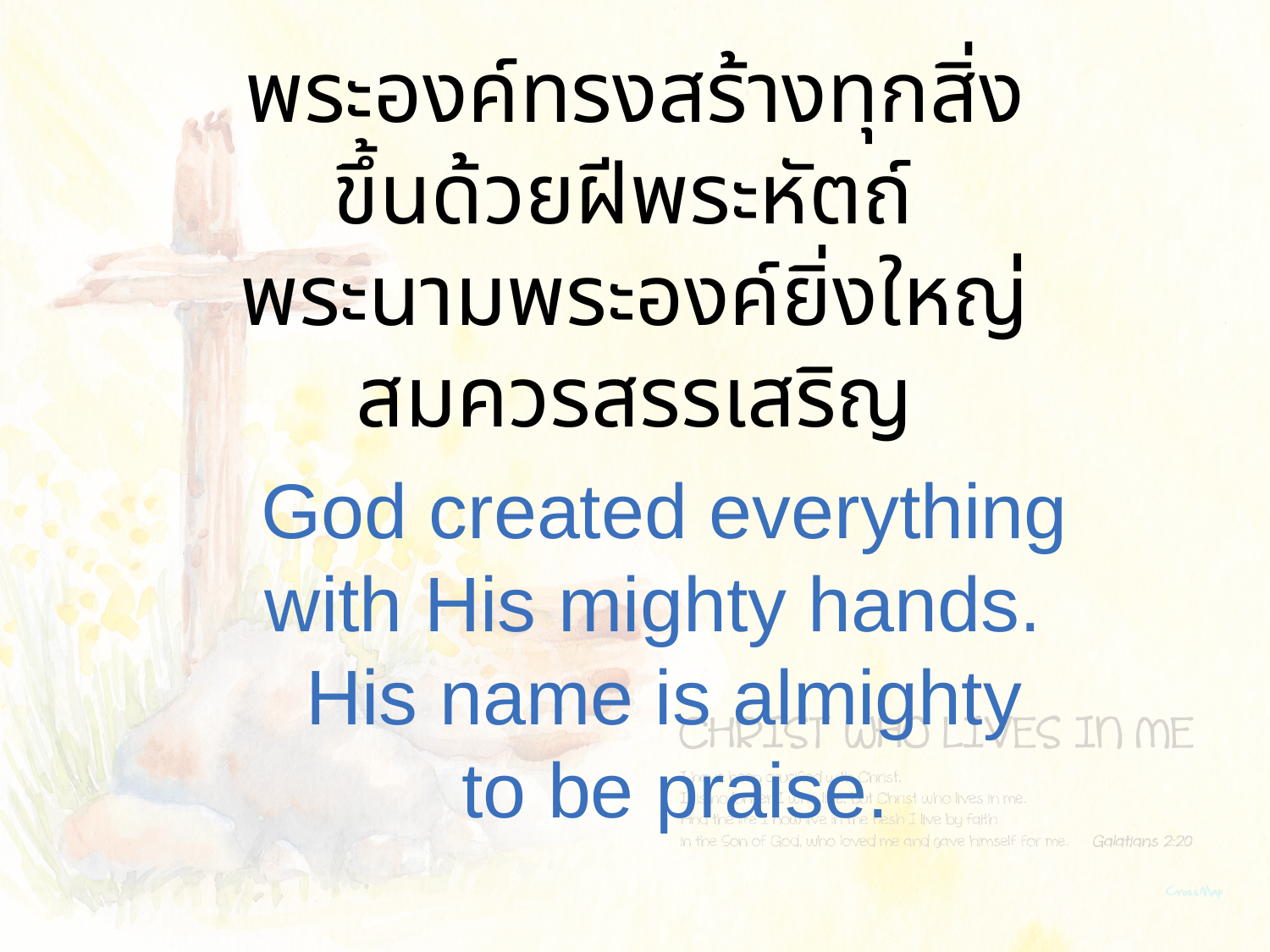

พระองค์ทรงสร้างทุกสิ่ง
ขึ้นด้วยฝีพระหัตถ์
พระนามพระองค์ยิ่งใหญ่
สมควรสรรเสริญ
God created everything with His mighty hands.
His name is almighty
 to be praise.